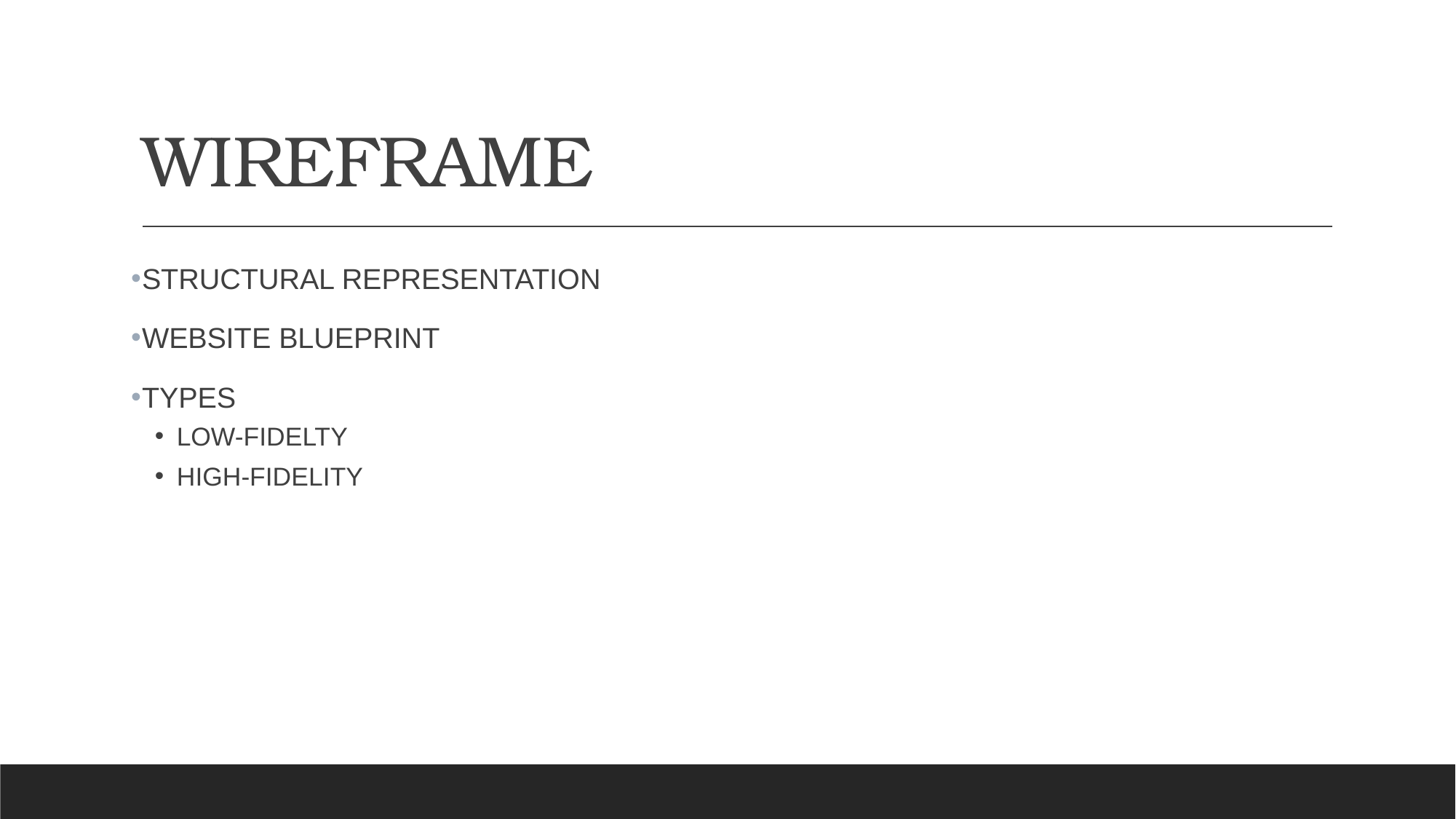

# WIREFRAME
STRUCTURAL REPRESENTATION
WEBSITE BLUEPRINT
TYPES
LOW-FIDELTY
HIGH-FIDELITY